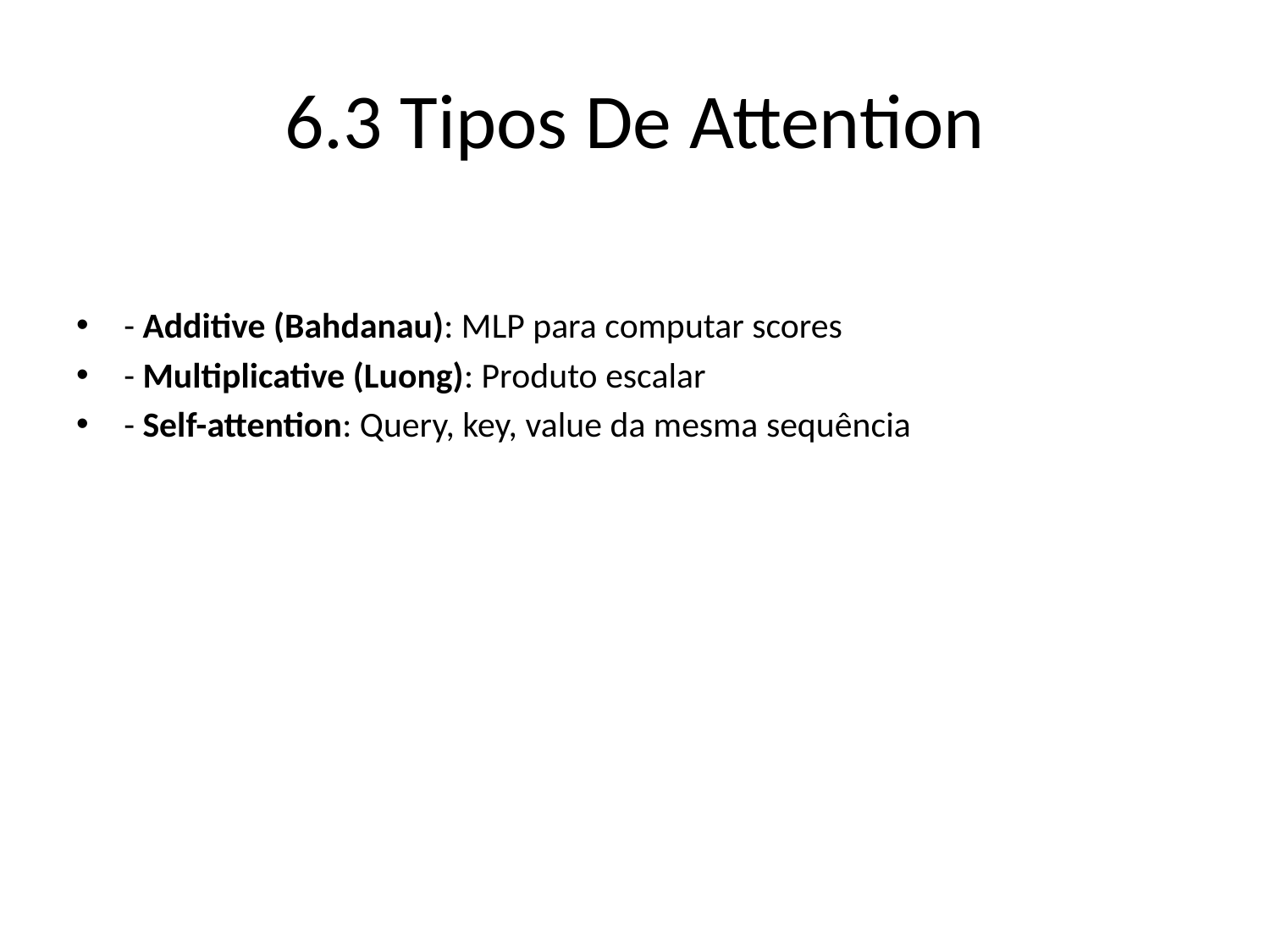

# 6.3 Tipos De Attention

- Additive (Bahdanau): MLP para computar scores
- Multiplicative (Luong): Produto escalar
- Self-attention: Query, key, value da mesma sequência